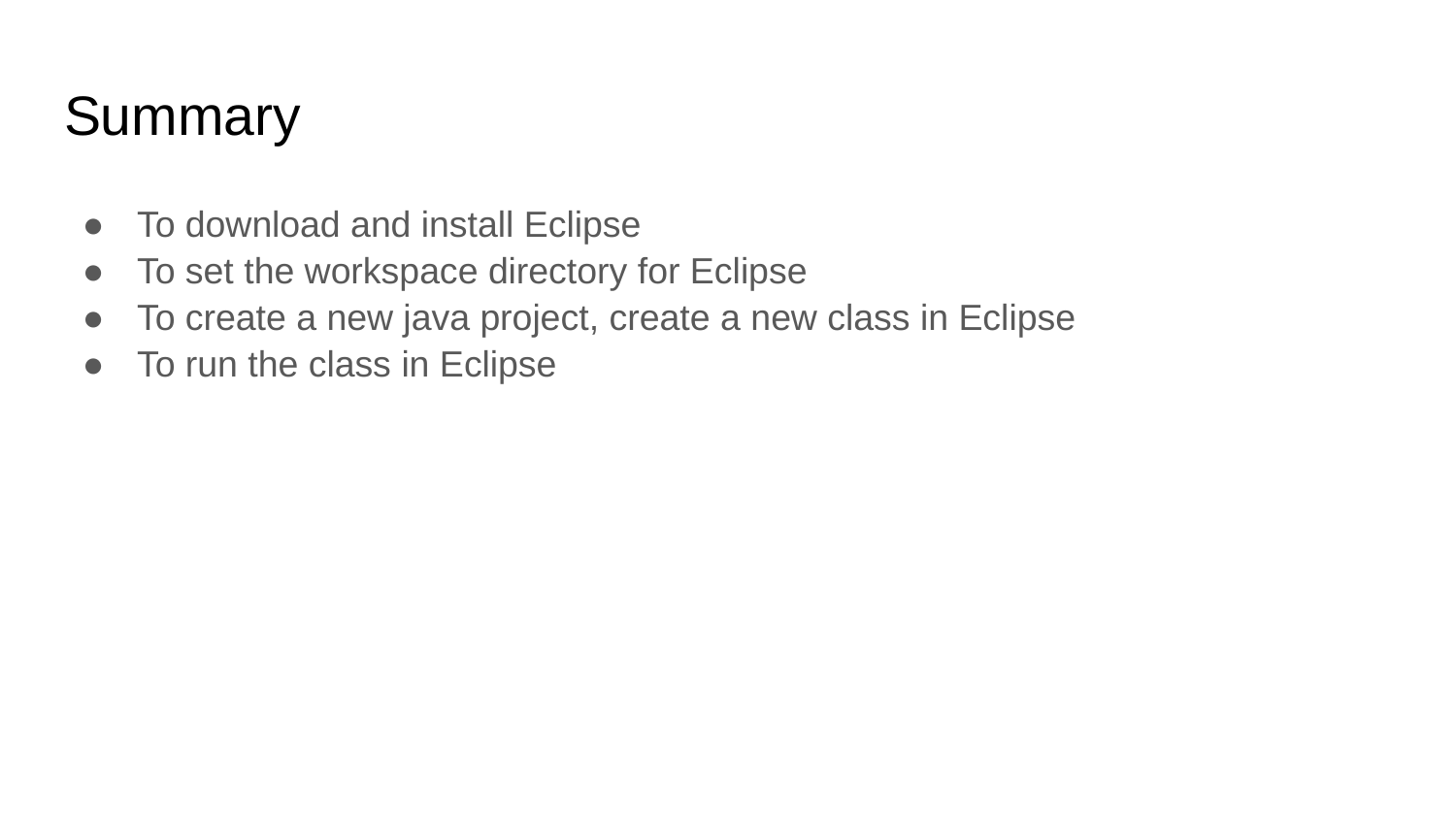

# Summary
To download and install Eclipse
To set the workspace directory for Eclipse
To create a new java project, create a new class in Eclipse
To run the class in Eclipse